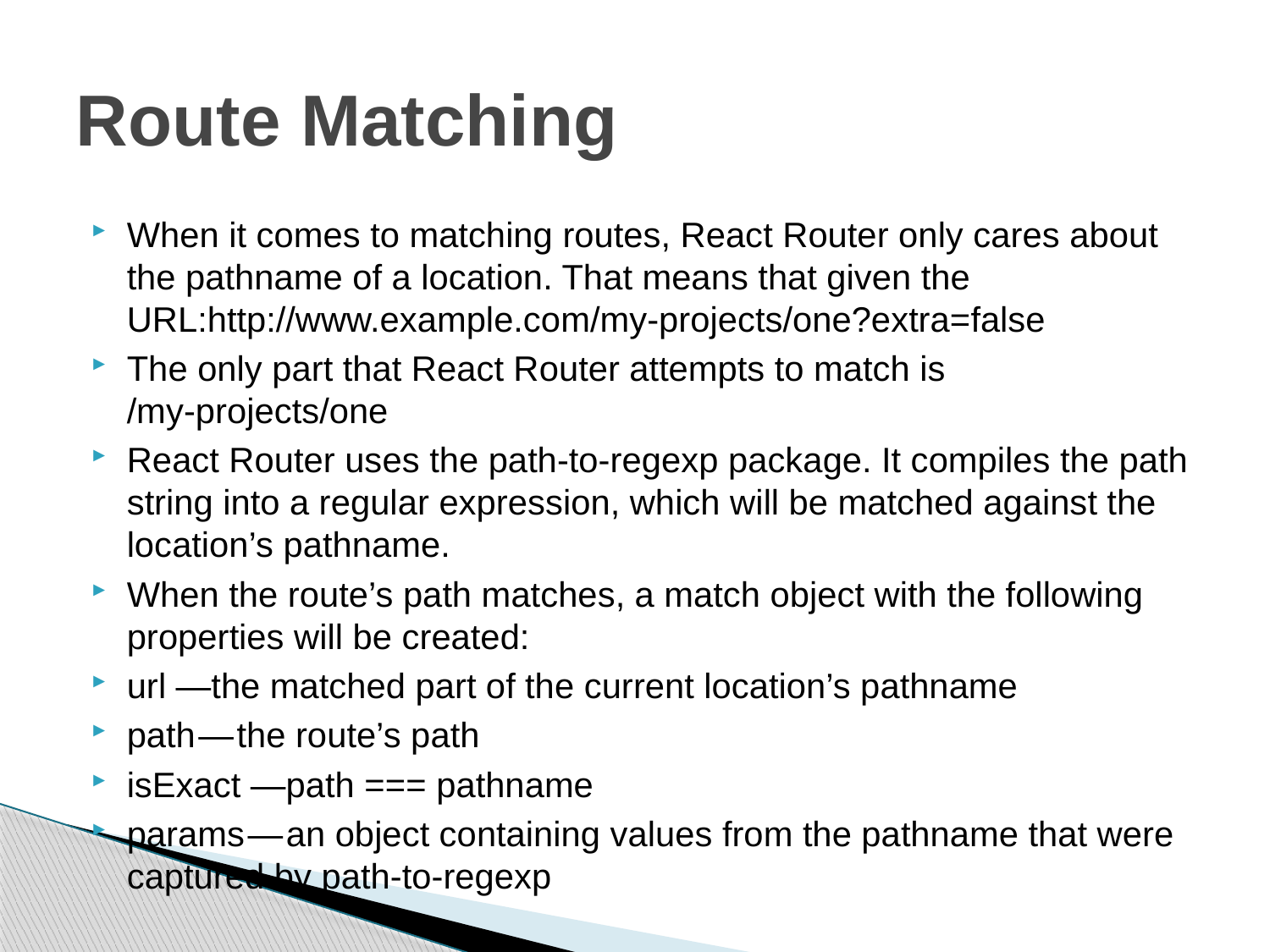

# Route Matching
When it comes to matching routes, React Router only cares about the pathname of a location. That means that given the URL:http://www.example.com/my-projects/one?extra=false
The only part that React Router attempts to match is /my-projects/one
React Router uses the path-to-regexp package. It compiles the path string into a regular expression, which will be matched against the location’s pathname.
When the route’s path matches, a match object with the following properties will be created:
url —the matched part of the current location’s pathname
path — the route’s path
isExact —path === pathname
params — an object containing values from the pathname that were captured by path-to-regexp